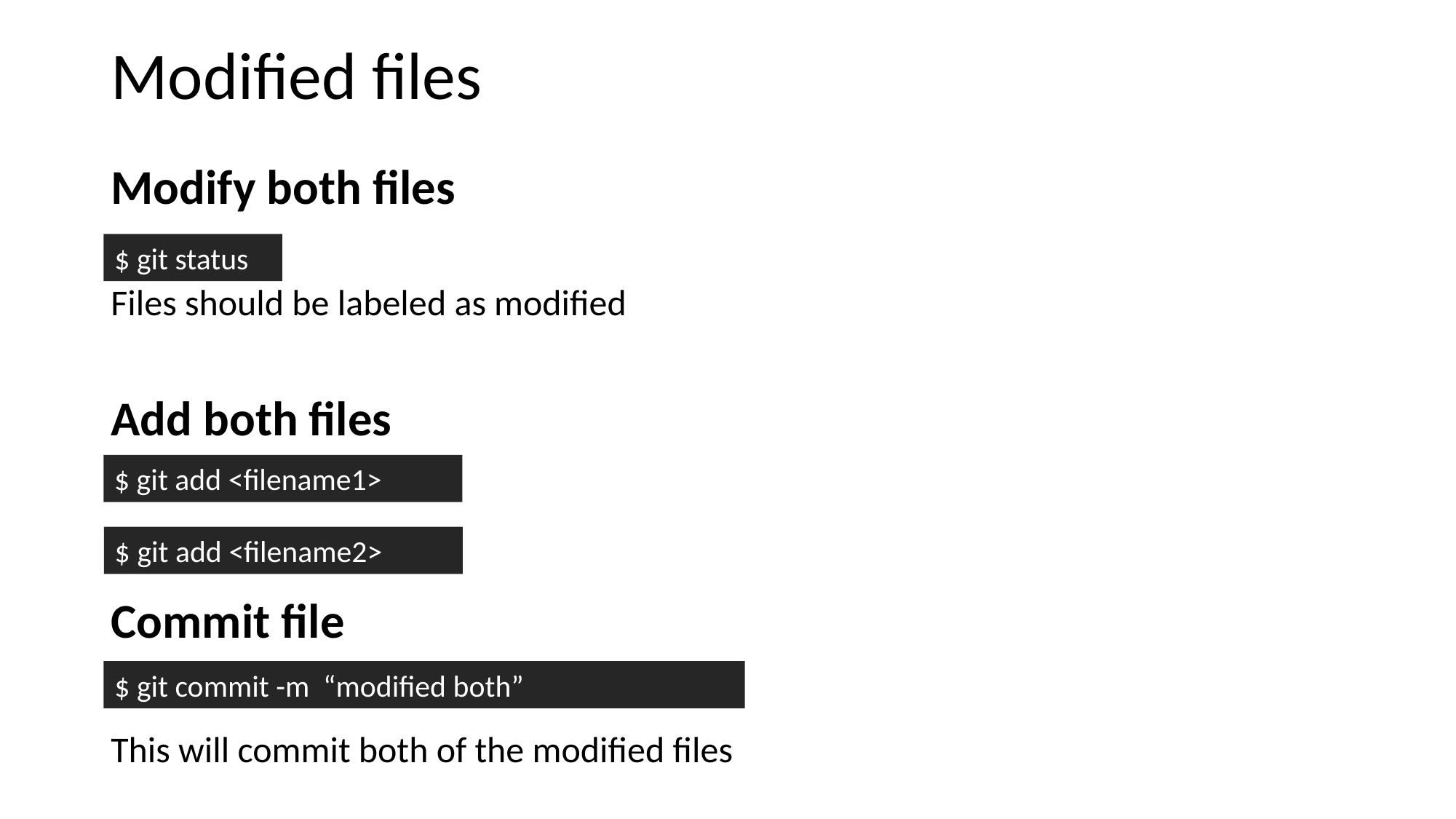

# Modified files
Modify both files

Files should be labeled as modified

Add both files

Commit file

This will commit both of the modified files

$ git status
$ git add <filename1>
$ git add <filename2>
$ git commit -m  “modified both”